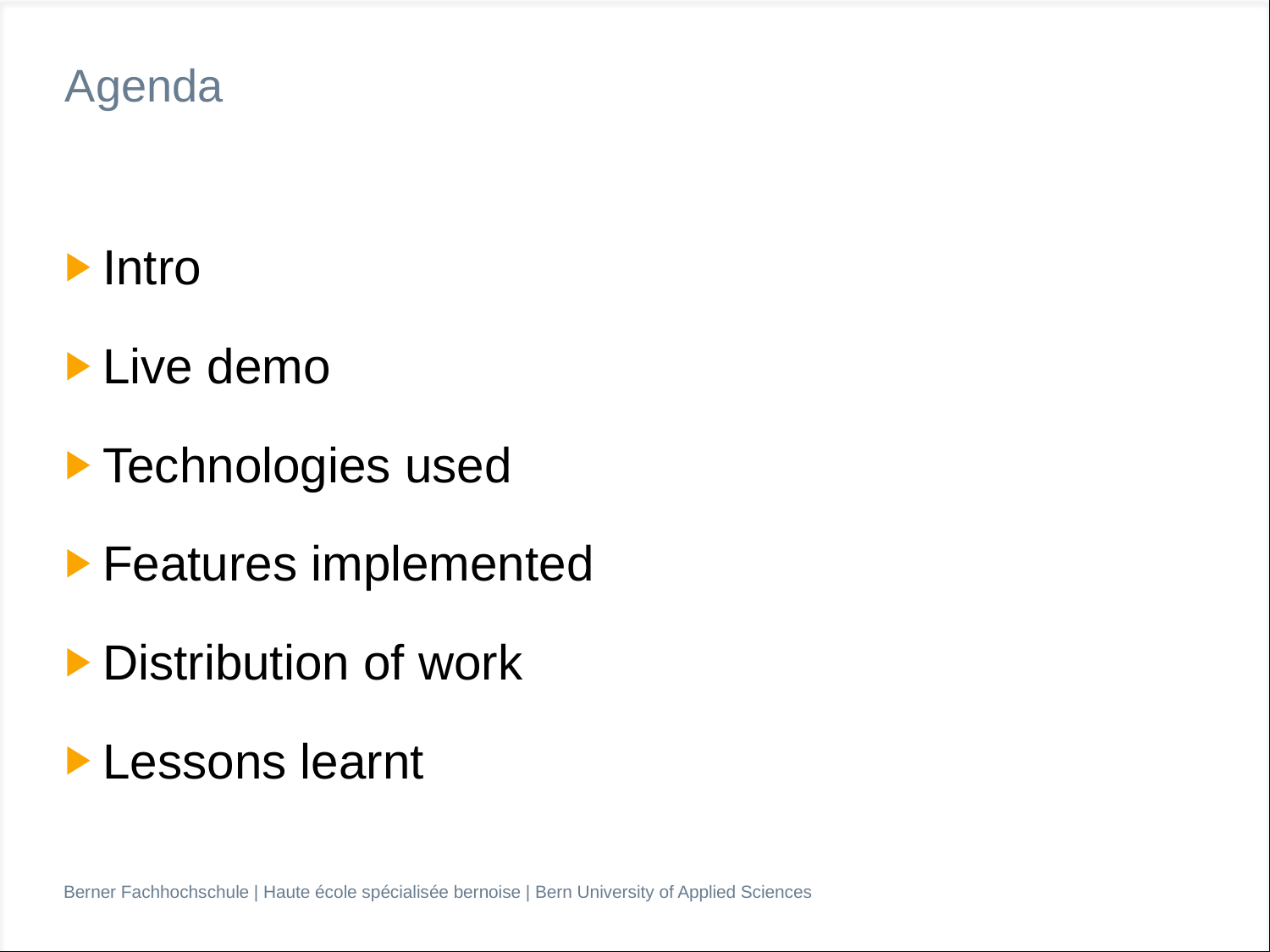

# Agenda
Intro
Live demo
Technologies used
Features implemented
Distribution of work
Lessons learnt